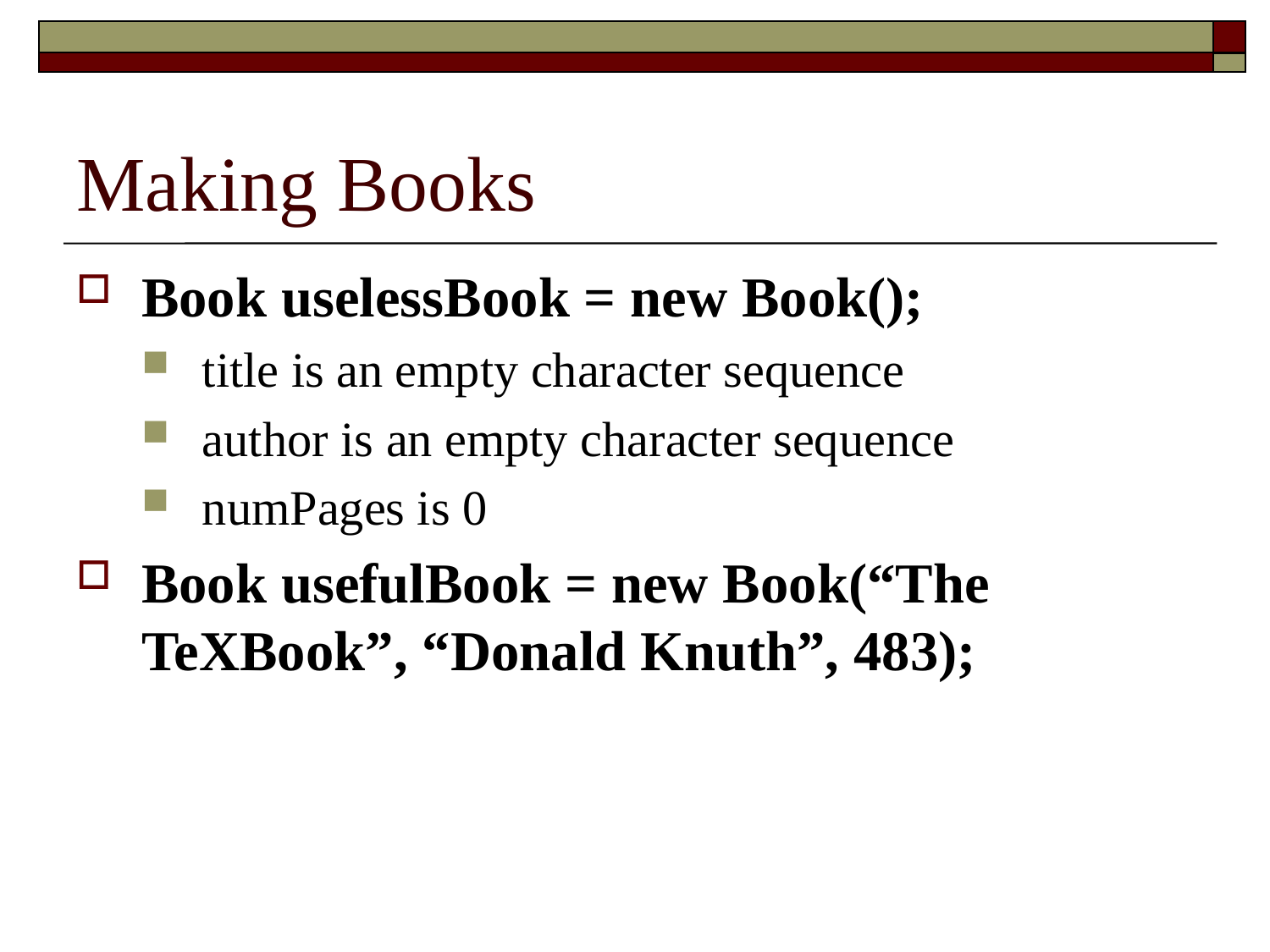

# Making Books
Book uselessBook = new Book();
title is an empty character sequence
author is an empty character sequence
numPages is 0
Book usefulBook = new Book(“The 	TeXBook”, “Donald Knuth”, 483);